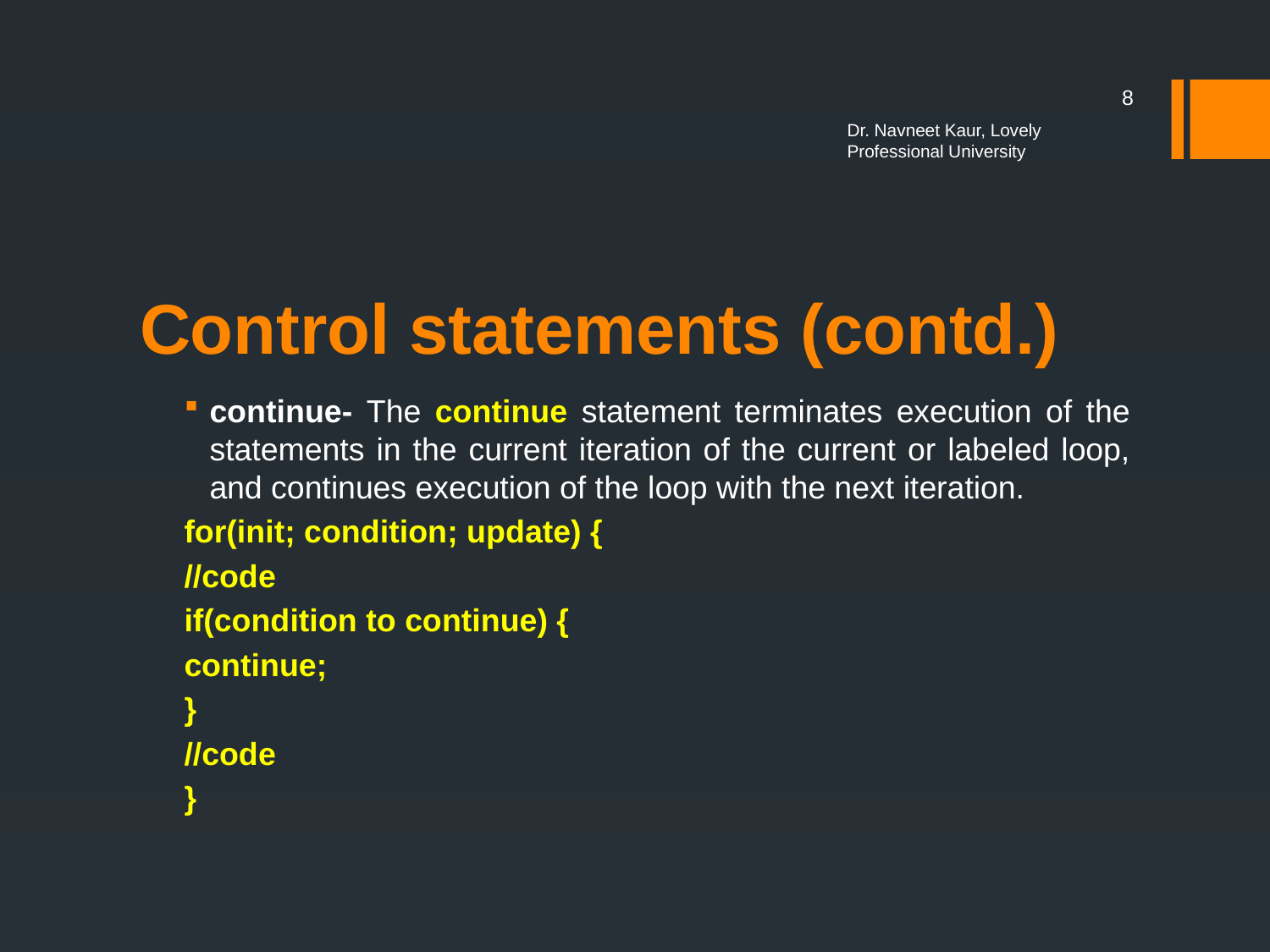

8
Dr. Navneet Kaur, Lovely Professional University
# Control statements (contd.)
continue- The continue statement terminates execution of the statements in the current iteration of the current or labeled loop, and continues execution of the loop with the next iteration.
for(init; condition; update) {
//code
if(condition to continue) {
continue;
}
//code
}